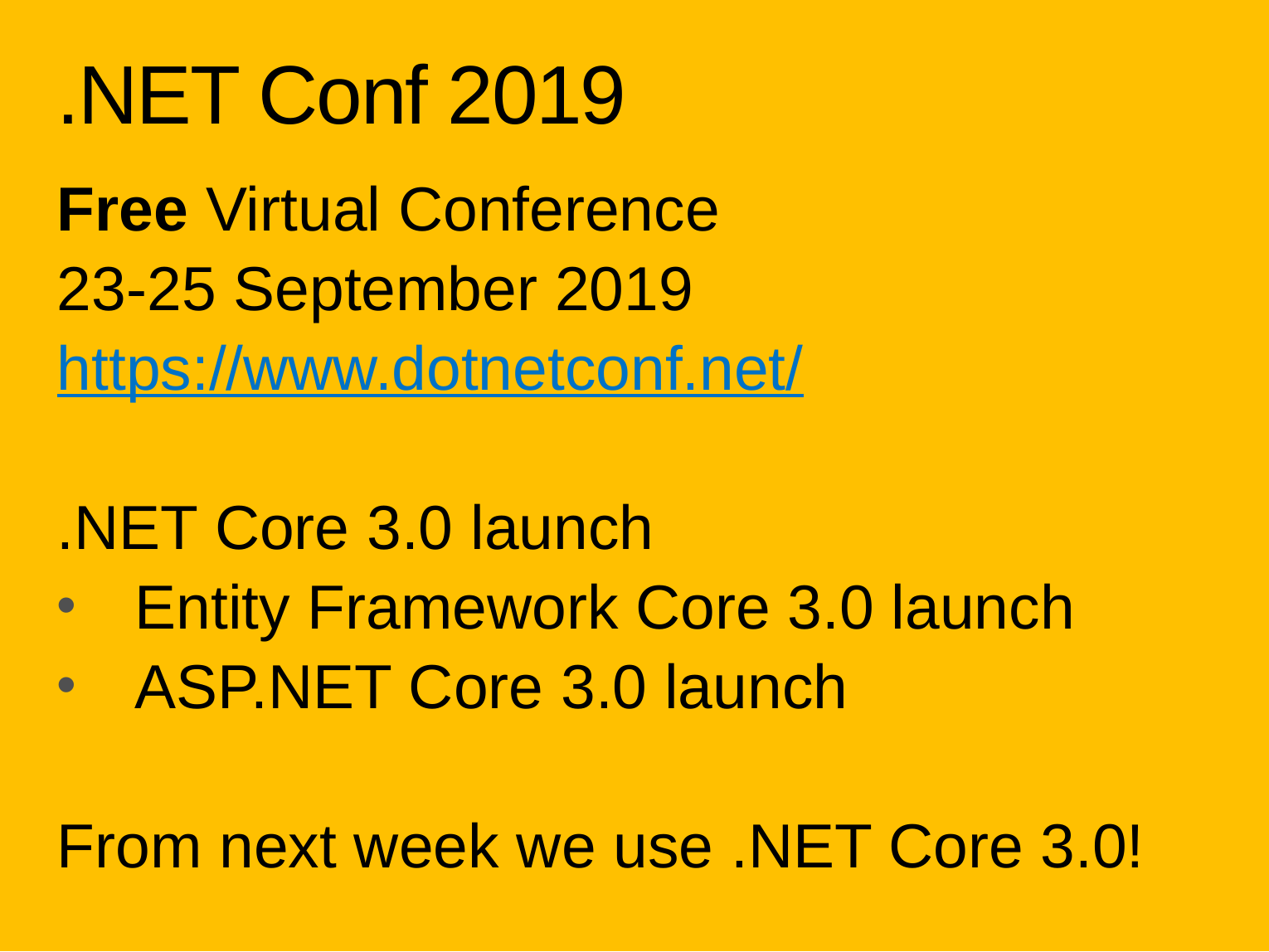

# .NET Conf 2019
Free Virtual Conference
23-25 September 2019
https://www.dotnetconf.net/

.NET Core 3.0 launch
Entity Framework Core 3.0 launch
ASP.NET Core 3.0 launch

From next week we use .NET Core 3.0!